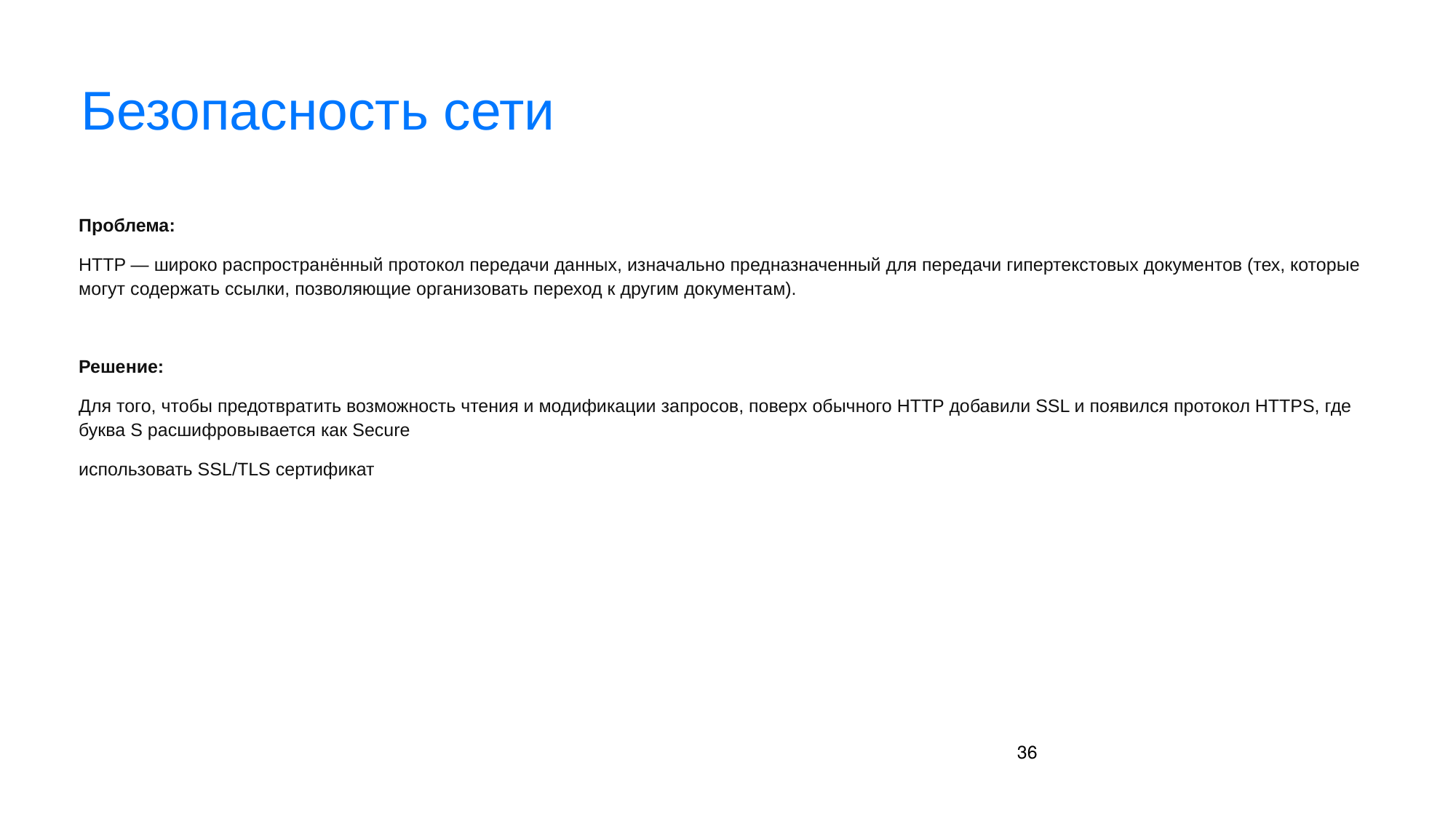

# Безопасность сети
Проблема:
HTTP — широко распространённый протокол передачи данных, изначально предназначенный для передачи гипертекстовых документов (тех, которые могут содержать ссылки, позволяющие организовать переход к другим документам).

Решение:
Для того, чтобы предотвратить возможность чтения и модификации запросов, поверх обычного HTTP добавили SSL и появился протокол HTTPS, где буква S расшифровывается как Secure
использовать SSL/TLS сертификат
36